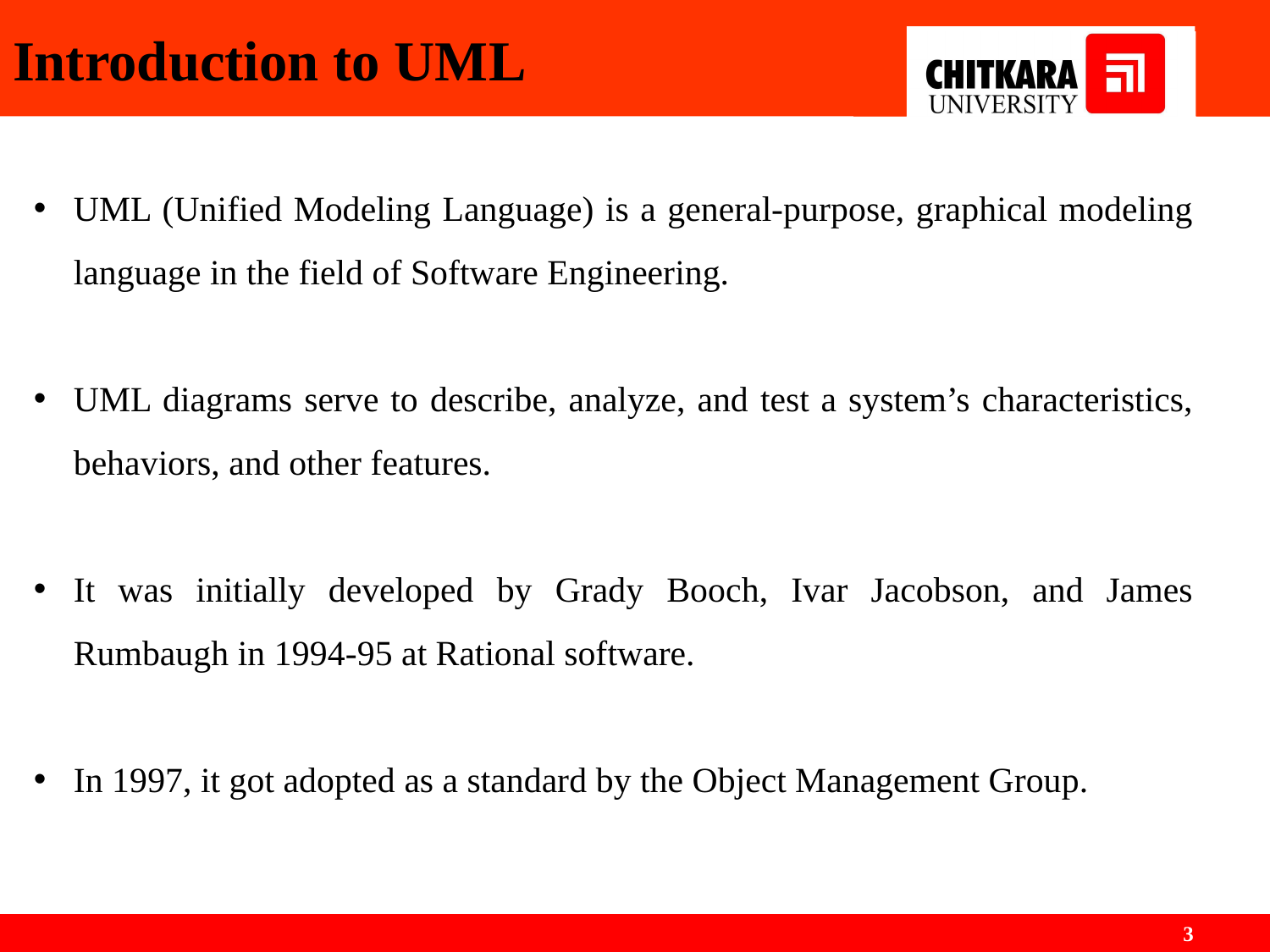

# Introduction to UML
UML (Unified Modeling Language) is a general-purpose, graphical modeling language in the field of Software Engineering.

UML diagrams serve to describe, analyze, and test a system’s characteristics, behaviors, and other features.

It was initially developed by Grady Booch, Ivar Jacobson, and James Rumbaugh in 1994-95 at Rational software.

In 1997, it got adopted as a standard by the Object Management Group.
3